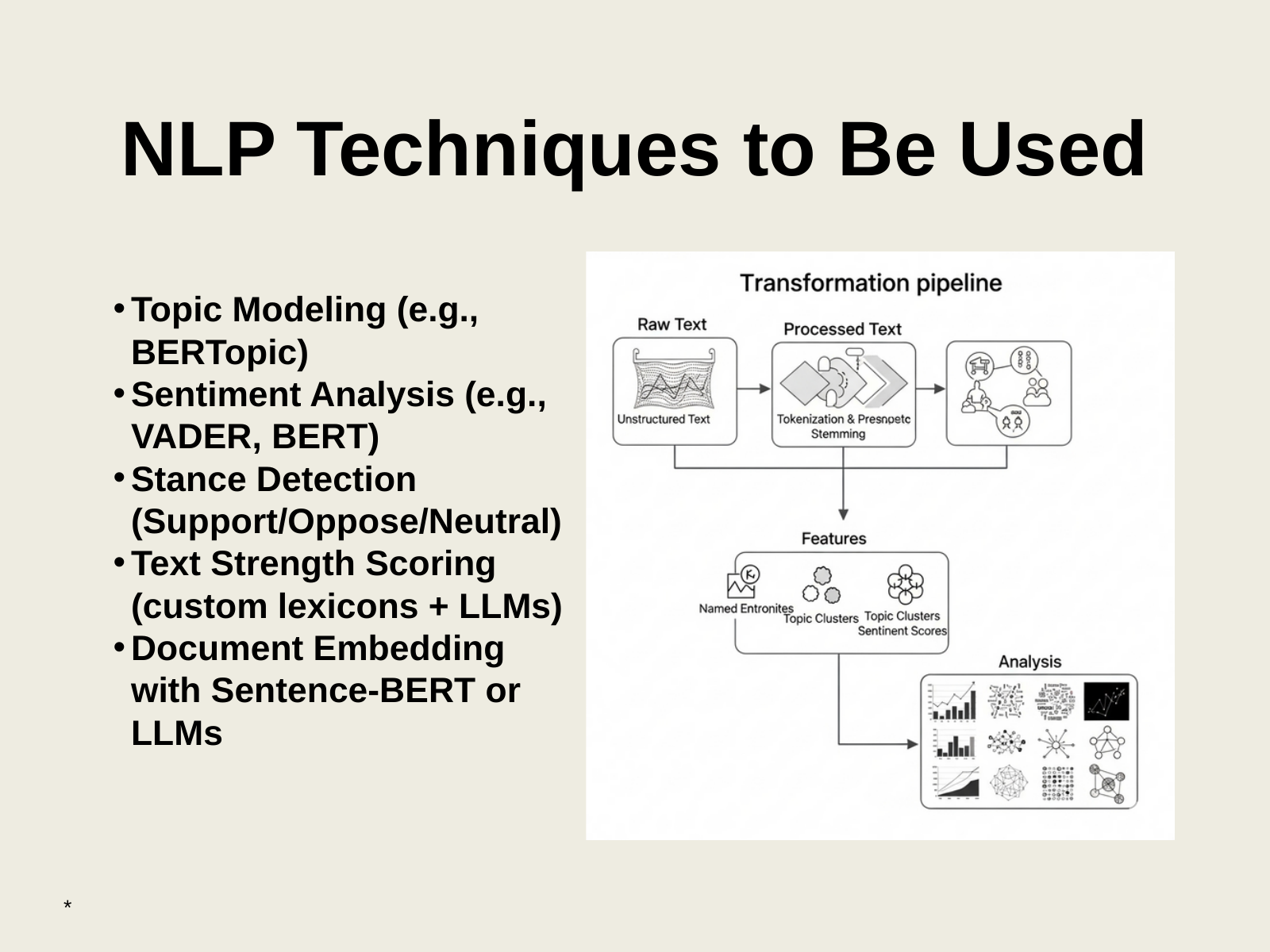

NLP Techniques to Be Used

Topic Modeling (e.g., BERTopic)
Sentiment Analysis (e.g., VADER, BERT)
Stance Detection (Support/Oppose/Neutral)
Text Strength Scoring (custom lexicons + LLMs)
Document Embedding with Sentence-BERT or LLMs

*